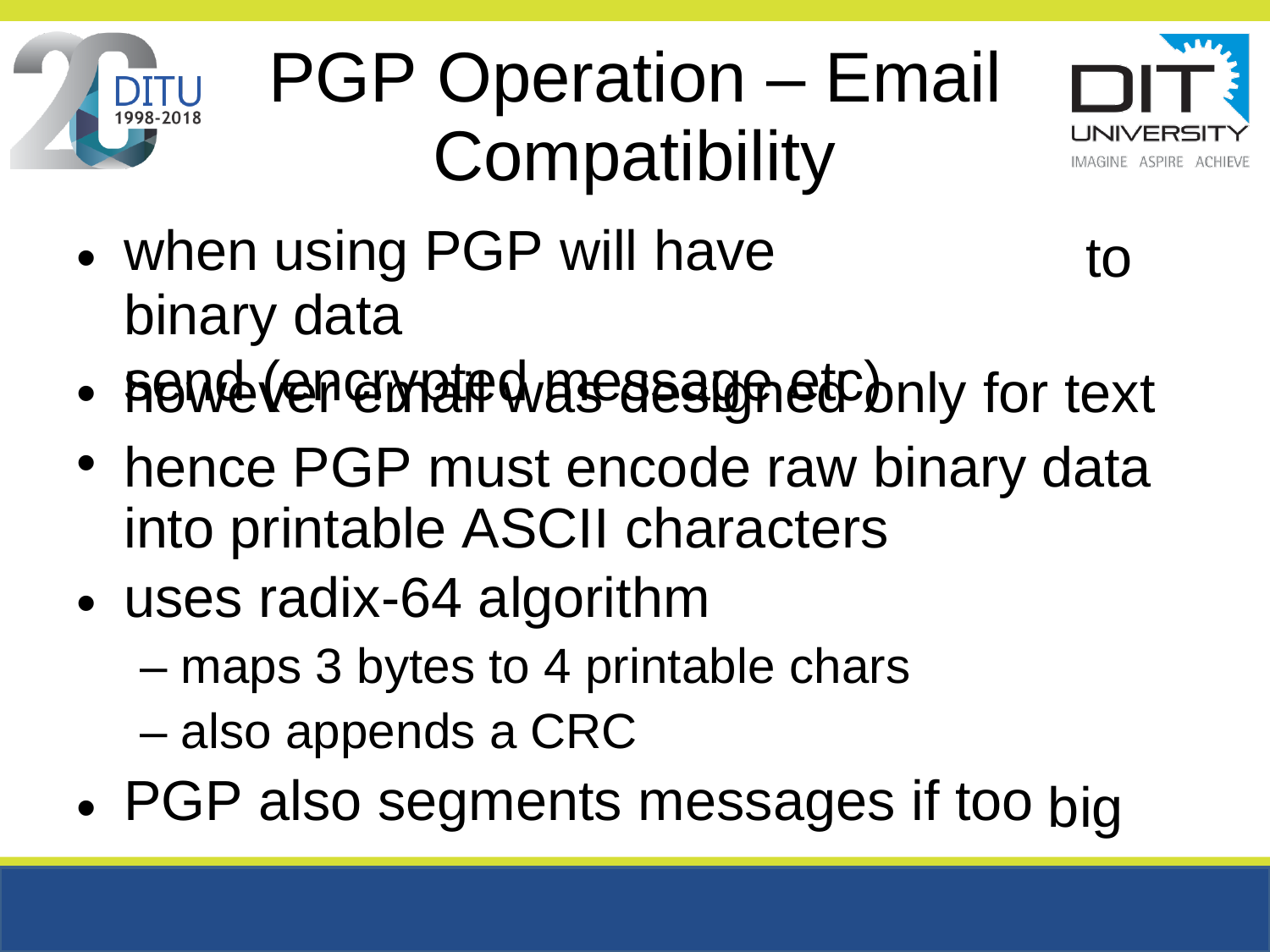

PGP Operation – Email
Compatibility
when using PGP will have binary data
send (encrypted message etc)
•
to
•
•
however email was designed only for text
hence PGP must encode raw binary
into printable ASCII characters
uses radix-64 algorithm
– maps 3 bytes to 4 printable chars
– also appends a CRC
PGP also segments messages if too
data
•
•
big